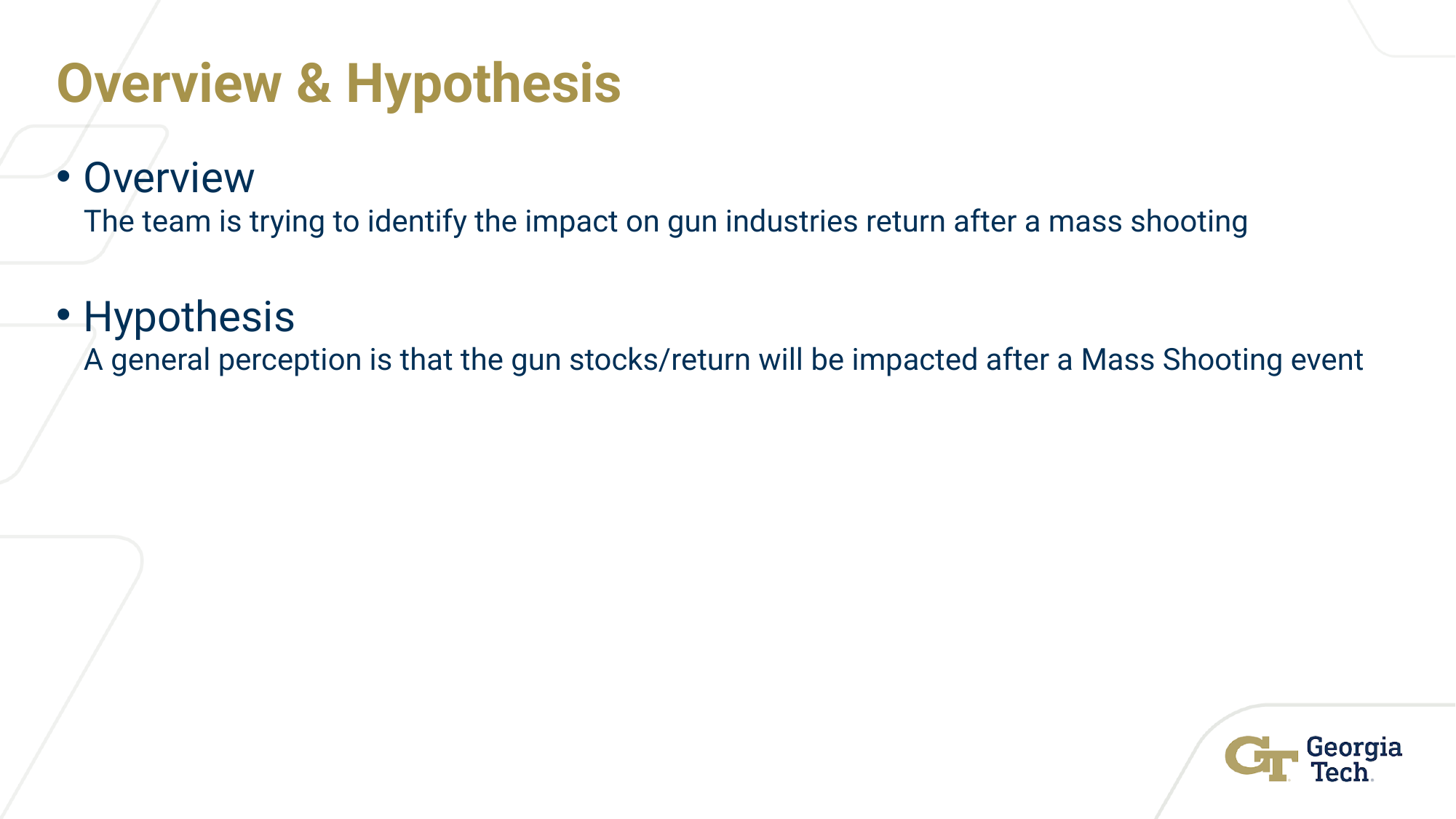

# Overview & Hypothesis
Overview
The team is trying to identify the impact on gun industries return after a mass shooting
Hypothesis
A general perception is that the gun stocks/return will be impacted after a Mass Shooting event